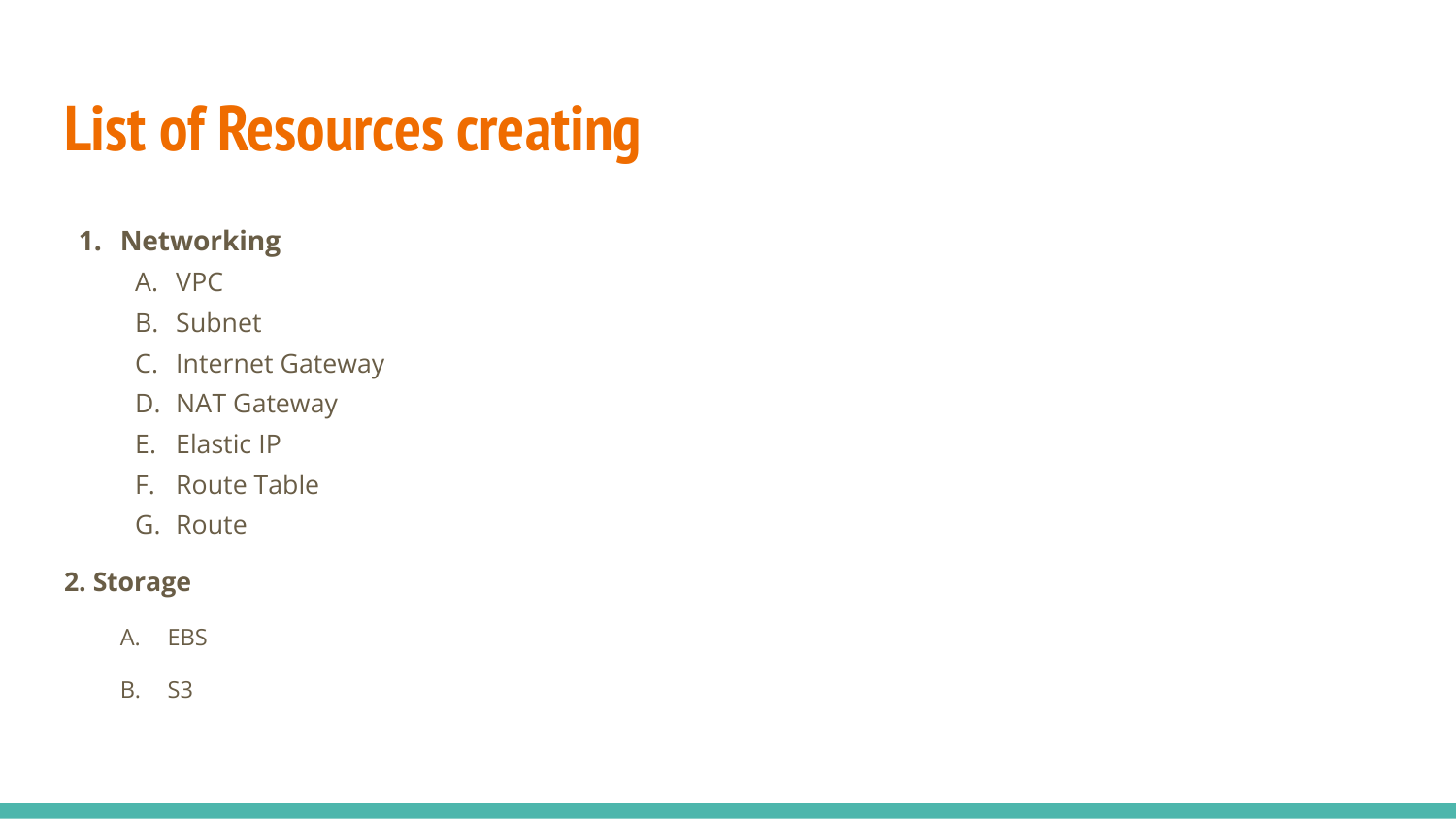

# List of Resources creating
Networking
VPC
Subnet
Internet Gateway
NAT Gateway
Elastic IP
Route Table
Route
2. Storage
A.	EBS
B.	S3